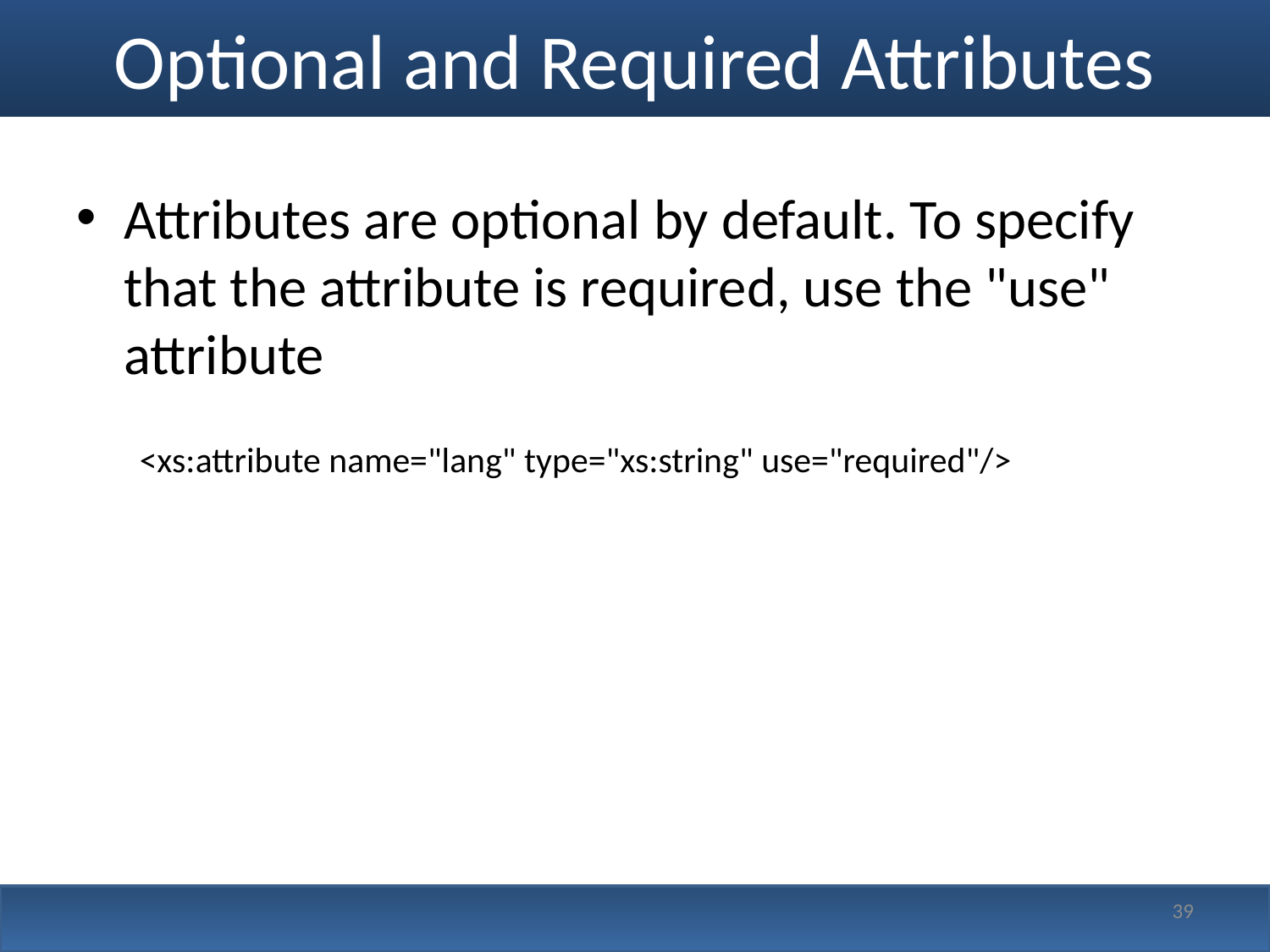

# Optional and Required Attributes
Attributes are optional by default. To specify that the attribute is required, use the "use" attribute

<xs:attribute name="lang" type="xs:string" use="required"/>
39